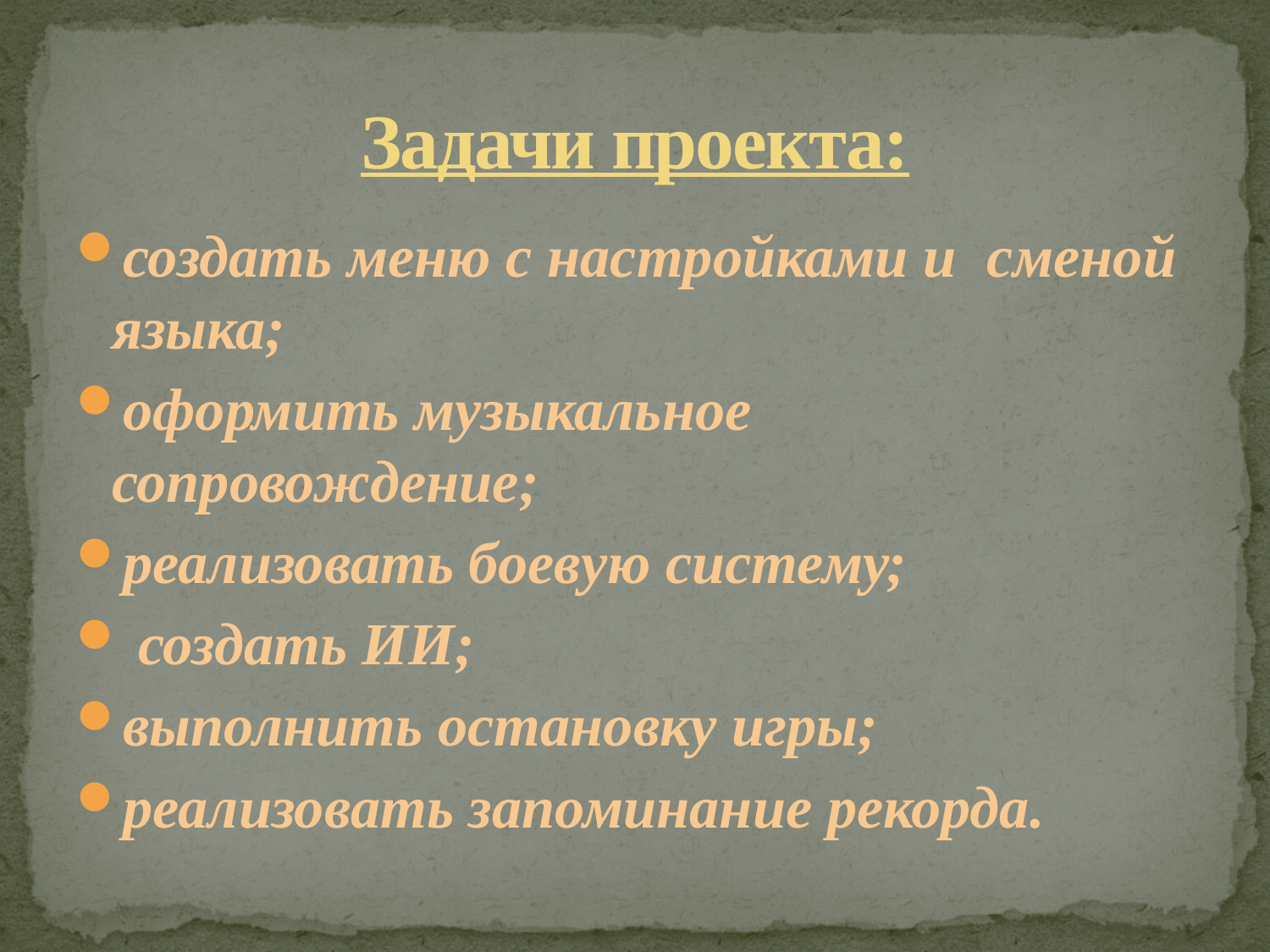

# Задачи проекта:
создать меню с настройками и  сменой языка;
оформить музыкальное сопровождение;
реализовать боевую систему;
 создать ИИ;
выполнить остановку игры;
реализовать запоминание рекорда.